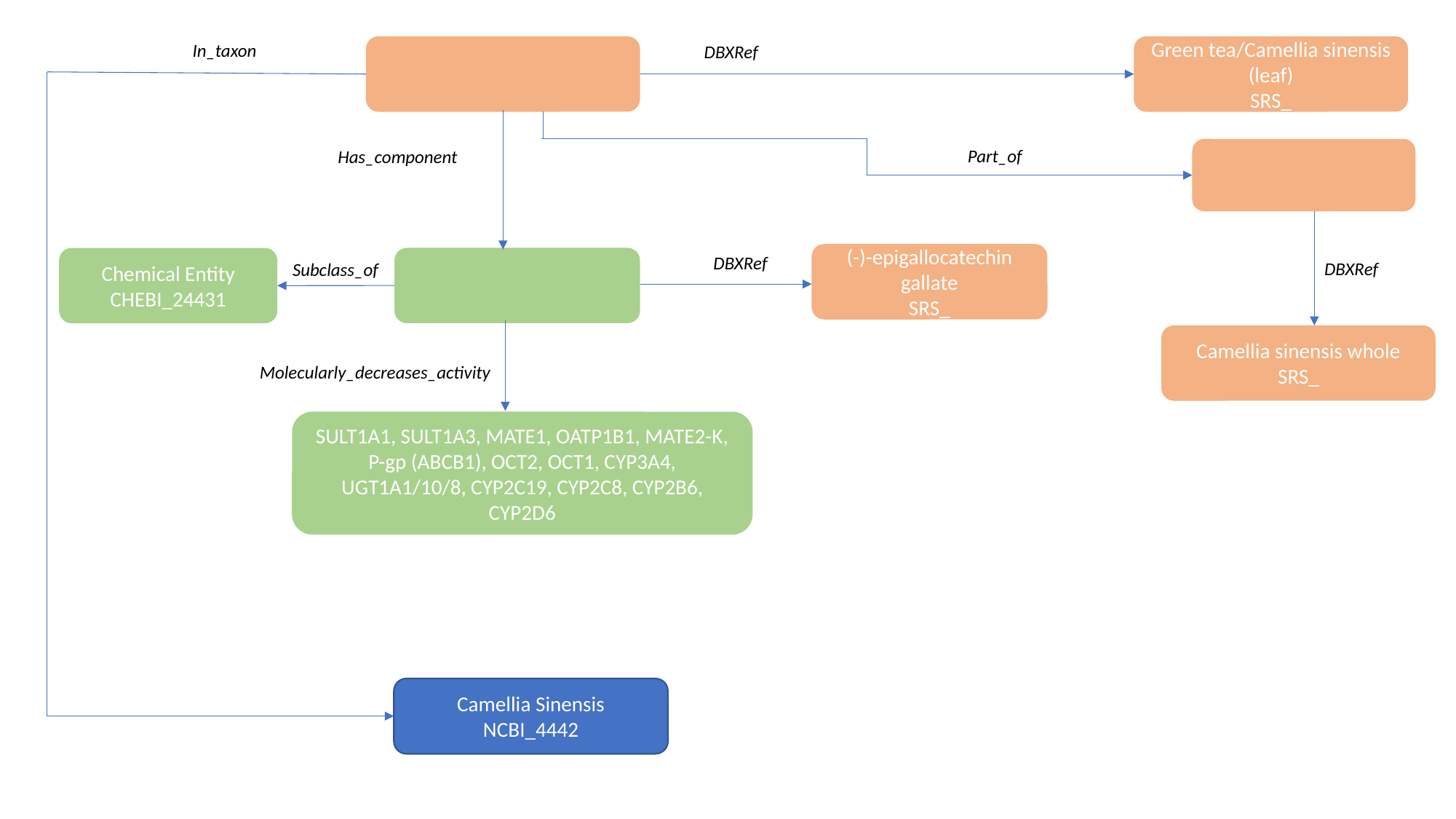

In_taxon
DBXRef

Green tea/Camellia sinensis (leaf)
SRS_

Part_of
Has_component
(-)-epigallocatechin gallate
SRS_
DBXRef

Chemical Entity
CHEBI_24431
DBXRef
Subclass_of
Camellia sinensis whole SRS_
Molecularly_decreases_activity
SULT1A1, SULT1A3, MATE1, OATP1B1, MATE2-K, P-gp (ABCB1), OCT2, OCT1, CYP3A4, UGT1A1/10/8, CYP2C19, CYP2C8, CYP2B6, CYP2D6
Camellia Sinensis
NCBI_4442